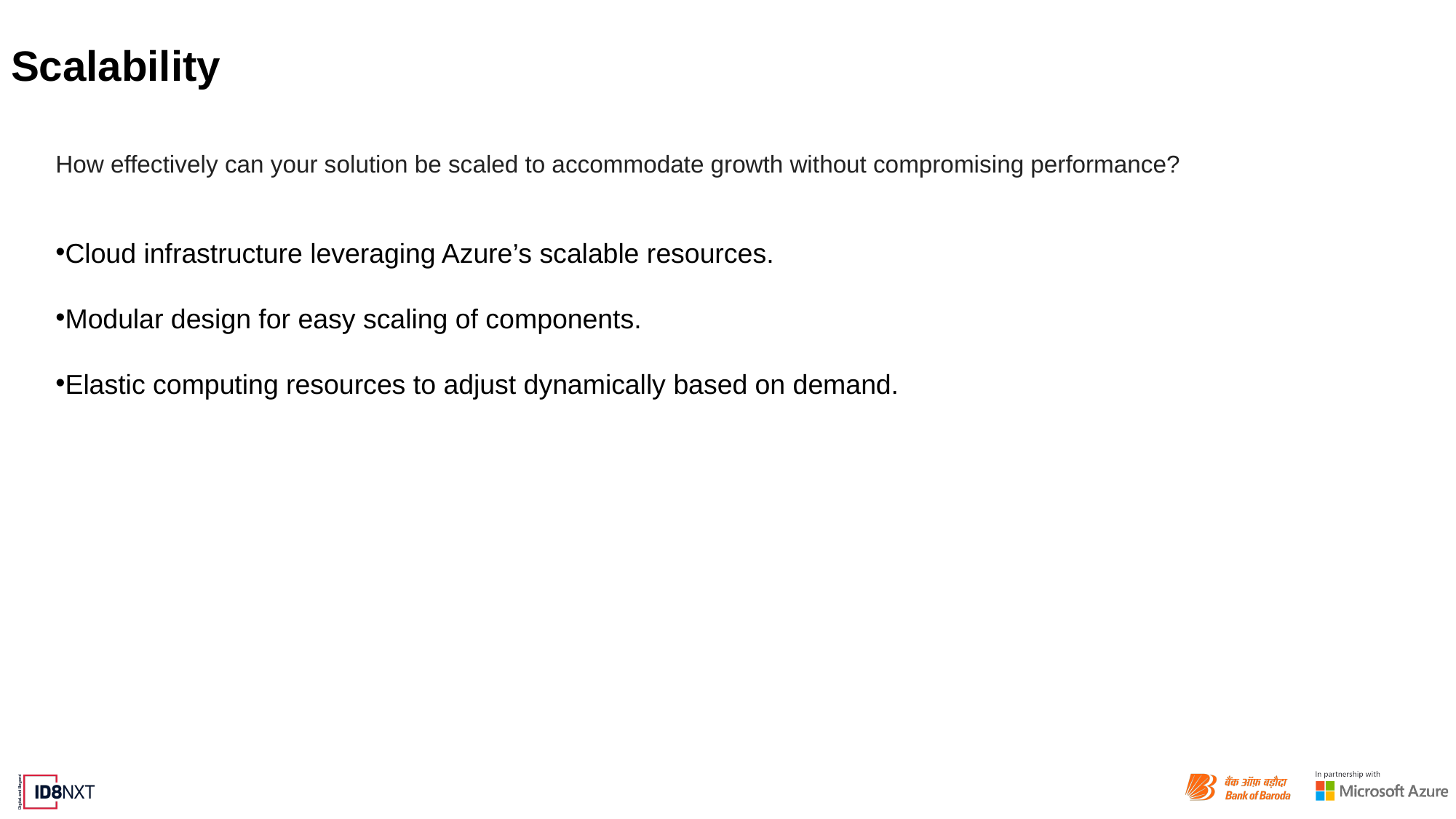

# Scalability
How effectively can your solution be scaled to accommodate growth without compromising performance?

Cloud infrastructure leveraging Azure’s scalable resources.

Modular design for easy scaling of components.

Elastic computing resources to adjust dynamically based on demand.